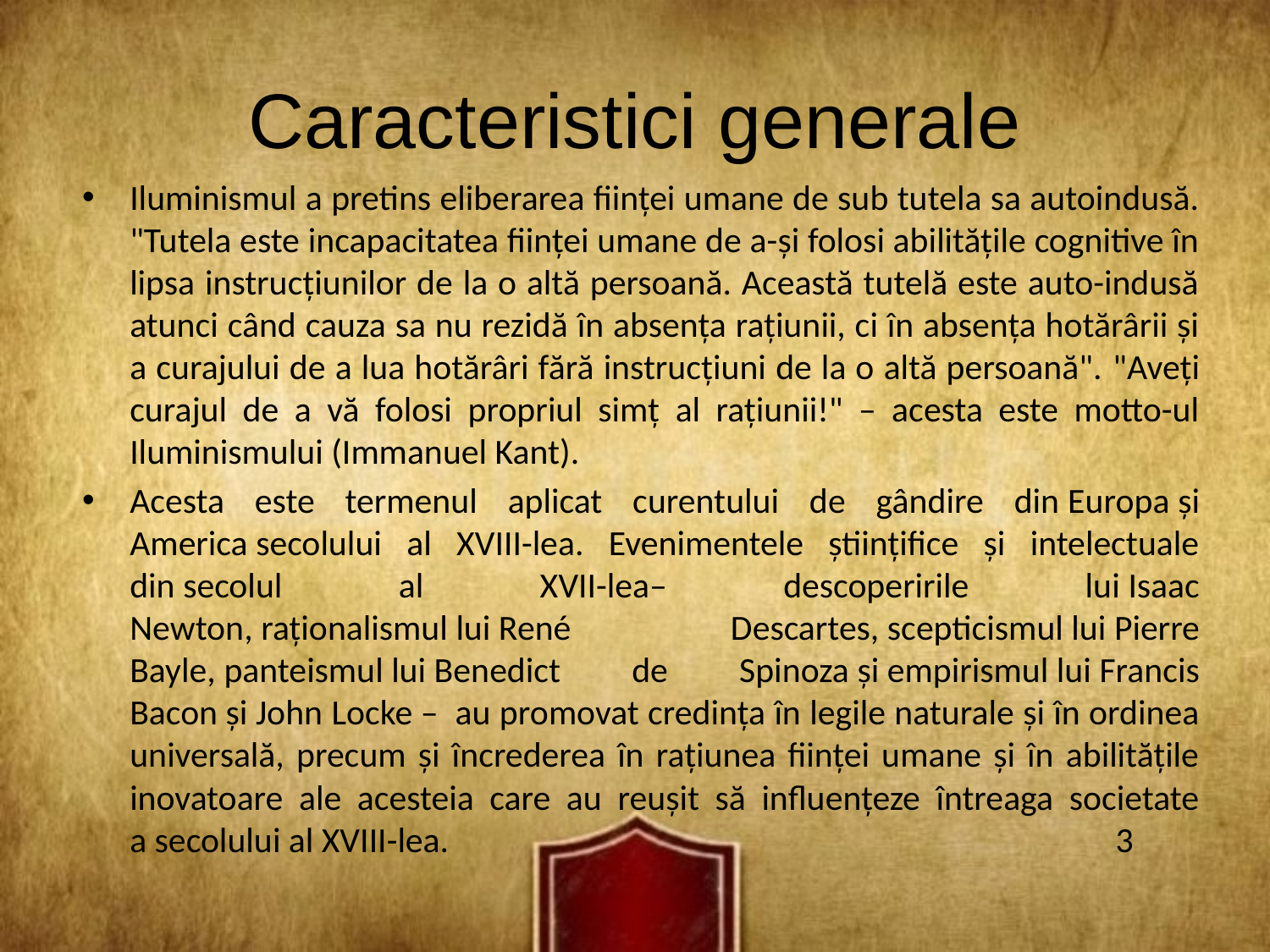

# Caracteristici generale
Iluminismul a pretins eliberarea ființei umane de sub tutela sa autoindusă. "Tutela este incapacitatea ființei umane de a-și folosi abilitățile cognitive în lipsa instrucțiunilor de la o altă persoană. Această tutelă este auto-indusă atunci când cauza sa nu rezidă în absența rațiunii, ci în absența hotărârii și a curajului de a lua hotărâri fără instrucțiuni de la o altă persoană". "Aveți curajul de a vă folosi propriul simț al rațiunii!" – acesta este motto-ul Iluminismului (Immanuel Kant).
Acesta este termenul aplicat curentului de gândire din Europa și America secolului al XVIII-lea. Evenimentele științifice și intelectuale din secolul al XVII-lea– descoperirile lui Isaac Newton, raționalismul lui René Descartes, scepticismul lui Pierre Bayle, panteismul lui Benedict de Spinoza și empirismul lui Francis Bacon și John Locke –  au promovat credința în legile naturale și în ordinea universală, precum și încrederea în rațiunea ființei umane și în abilitățile inovatoare ale acesteia care au reușit să influențeze întreaga societate a secolului al XVIII-lea.                                                                                   3